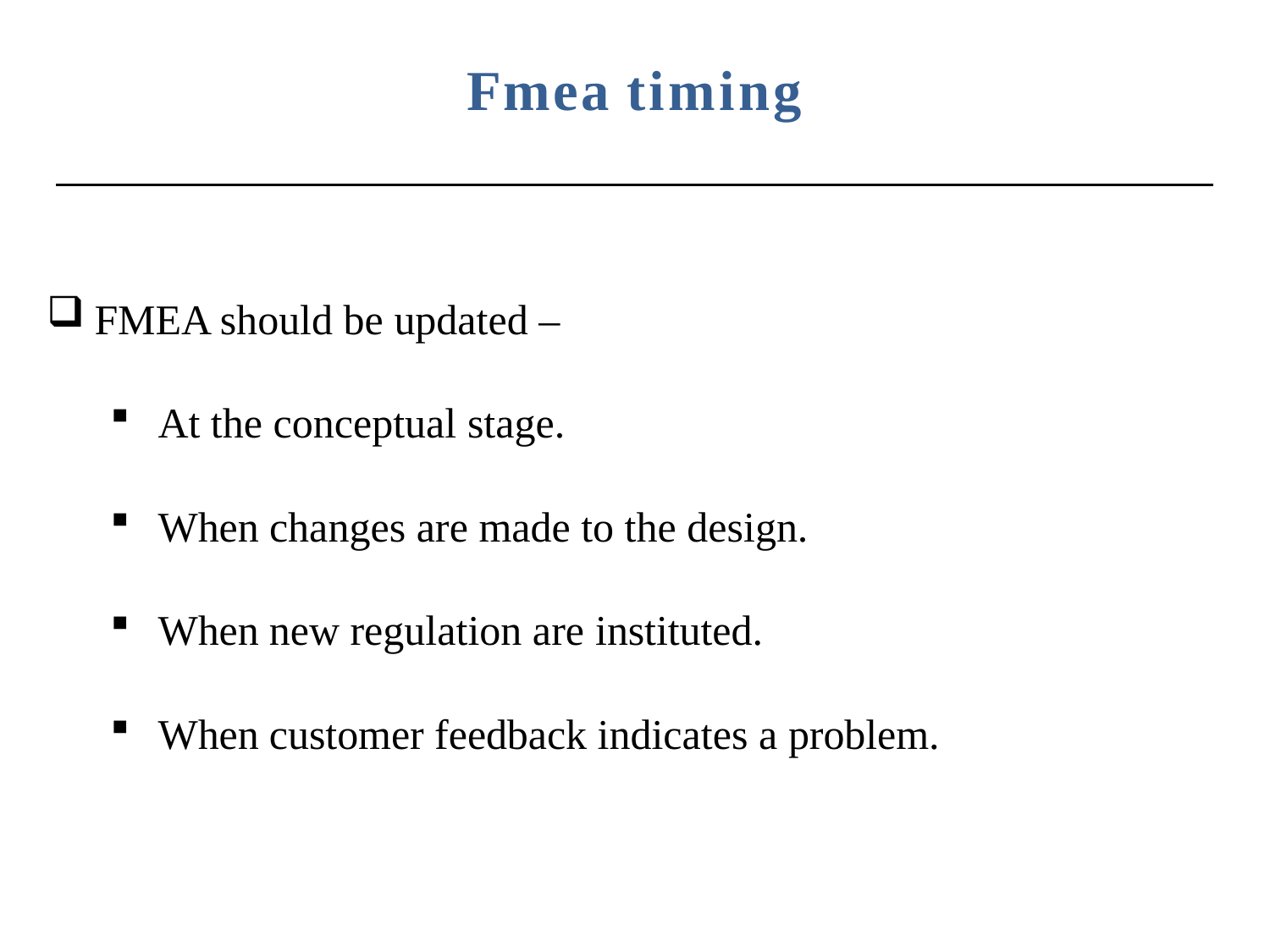

# Fmea timing

FMEA should be updated –

At the conceptual stage.

When changes are made to the design.

When new regulation are instituted.

When customer feedback indicates a problem.